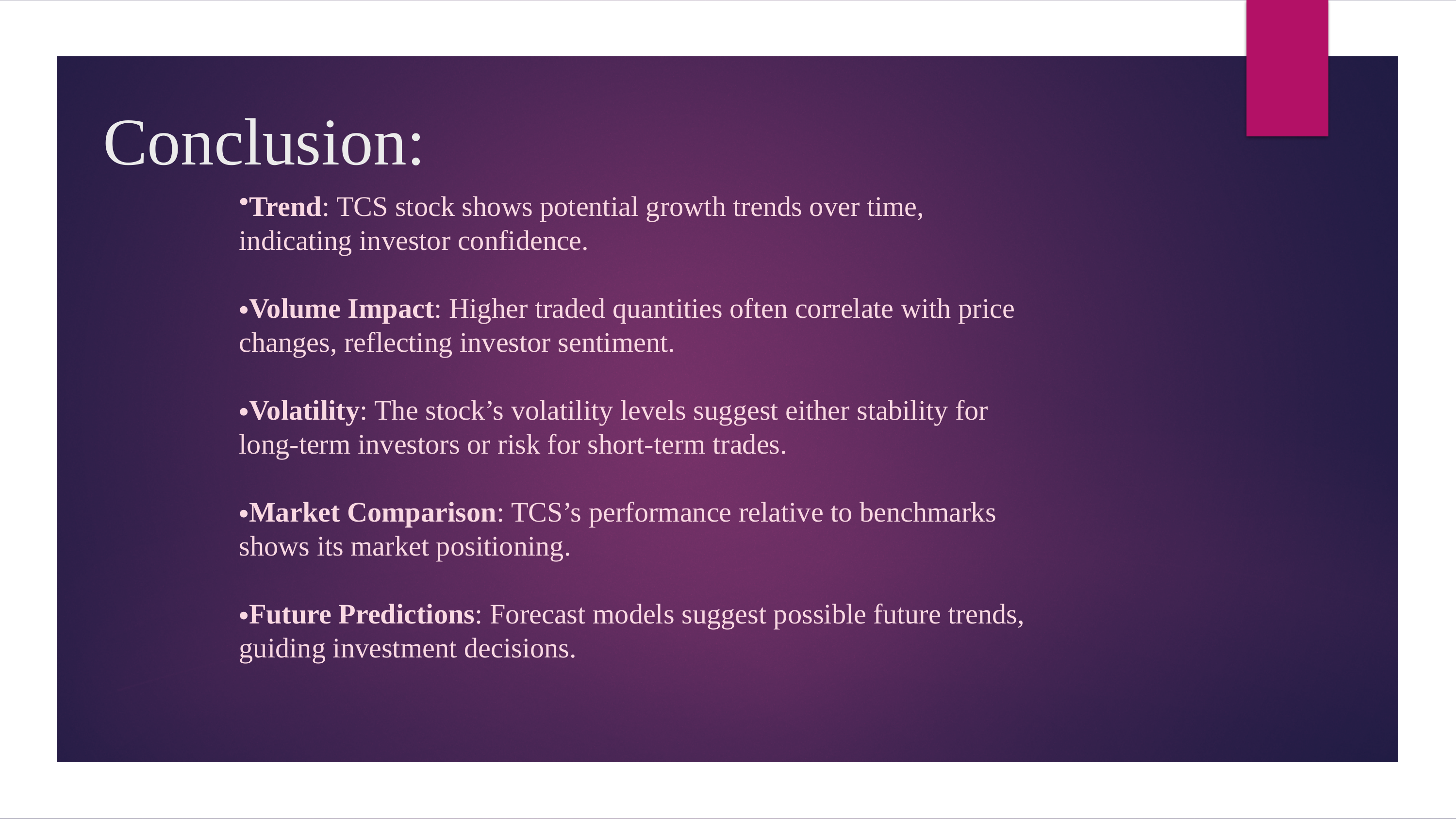

# Conclusion:
Trend: TCS stock shows potential growth trends over time, indicating investor confidence.

Volume Impact: Higher traded quantities often correlate with price changes, reflecting investor sentiment.

Volatility: The stock’s volatility levels suggest either stability for long-term investors or risk for short-term trades.

Market Comparison: TCS’s performance relative to benchmarks shows its market positioning.

Future Predictions: Forecast models suggest possible future trends, guiding investment decisions.